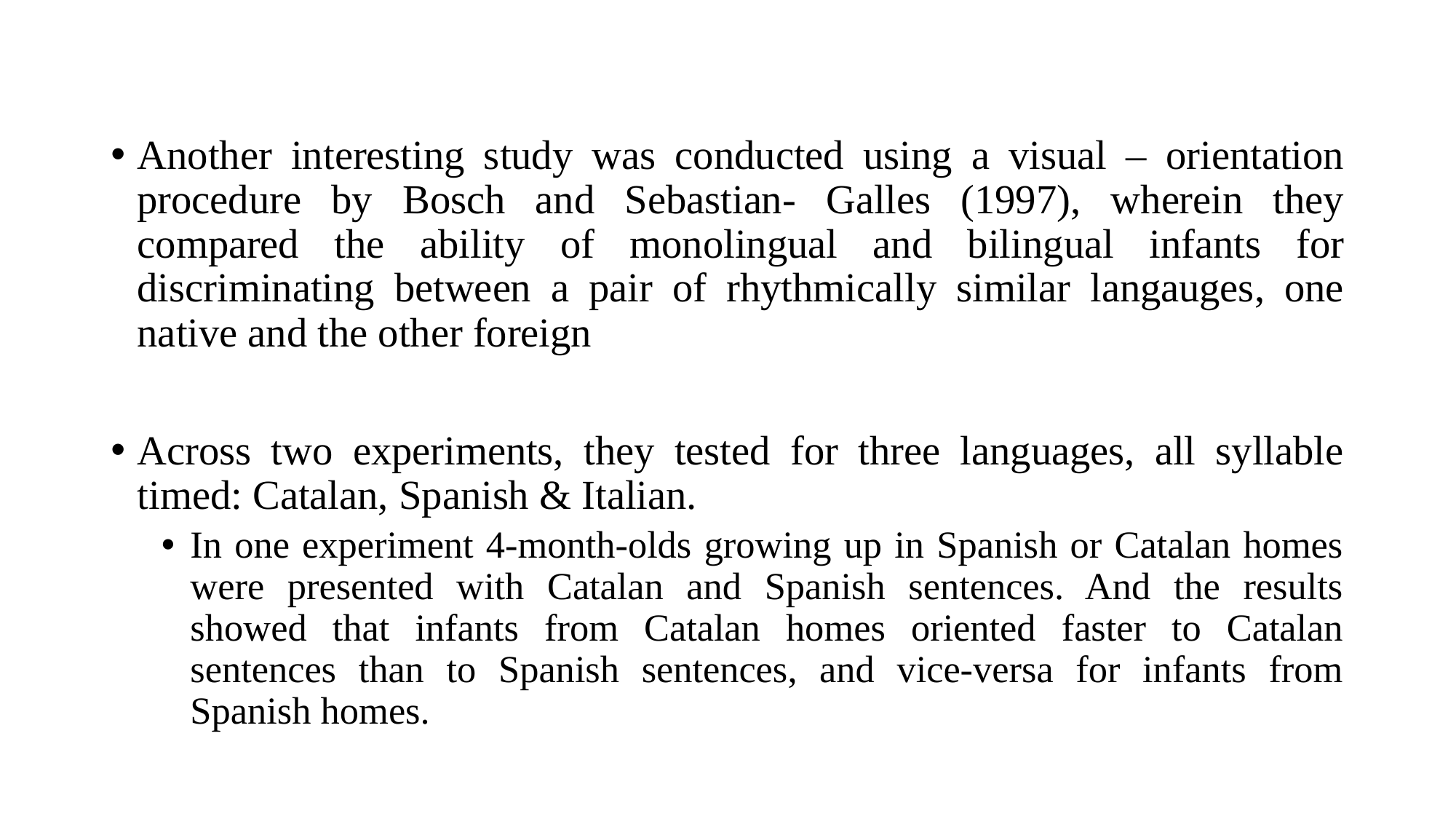

Another interesting study was conducted using a visual – orientation procedure by Bosch and Sebastian- Galles (1997), wherein they compared the ability of monolingual and bilingual infants for discriminating between a pair of rhythmically similar langauges, one native and the other foreign

Across two experiments, they tested for three languages, all syllable timed: Catalan, Spanish & Italian.
In one experiment 4-month-olds growing up in Spanish or Catalan homes were presented with Catalan and Spanish sentences. And the results showed that infants from Catalan homes oriented faster to Catalan sentences than to Spanish sentences, and vice-versa for infants from Spanish homes.